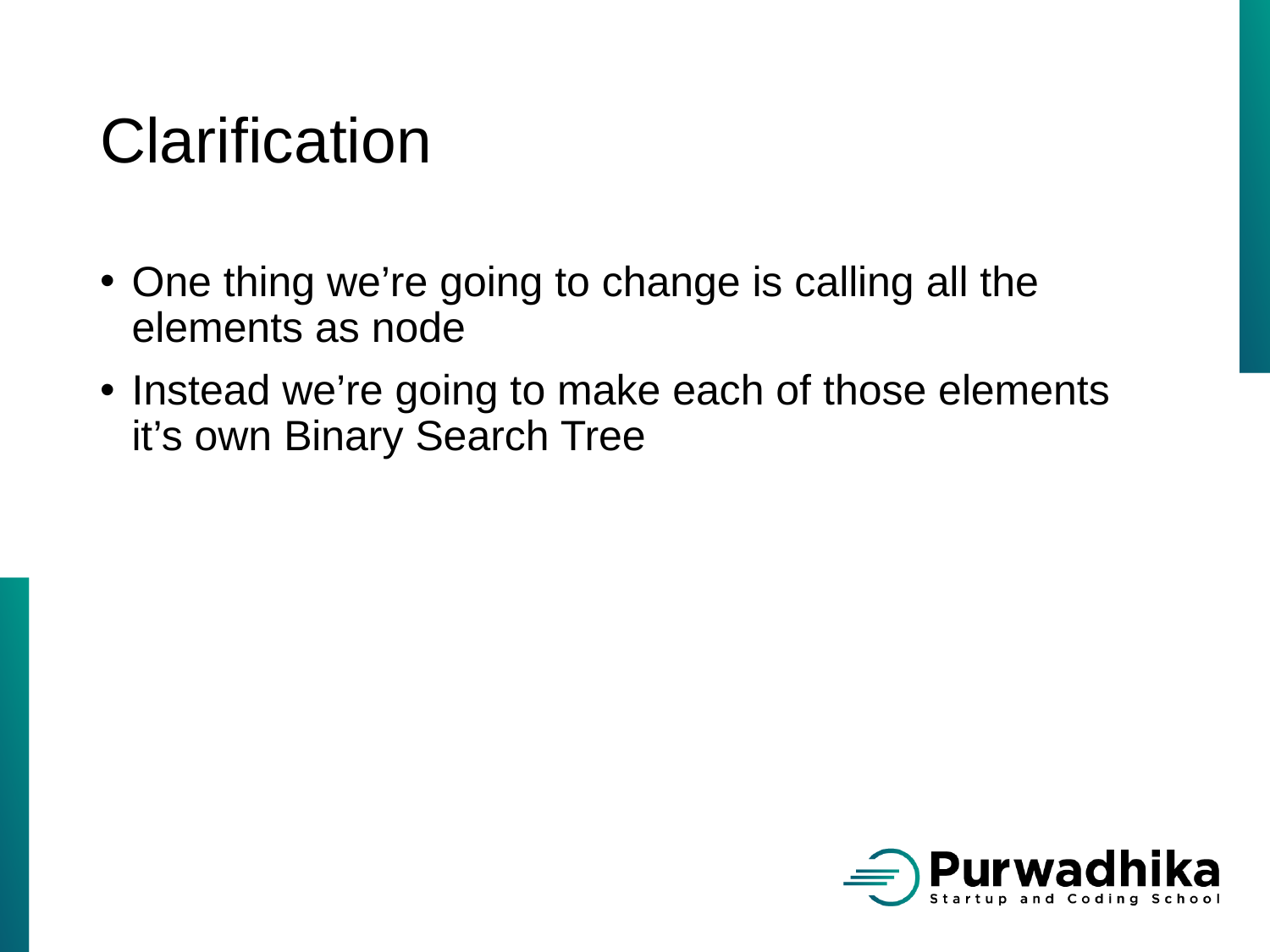

# Clarification
One thing we’re going to change is calling all the elements as node
Instead we’re going to make each of those elements it’s own Binary Search Tree